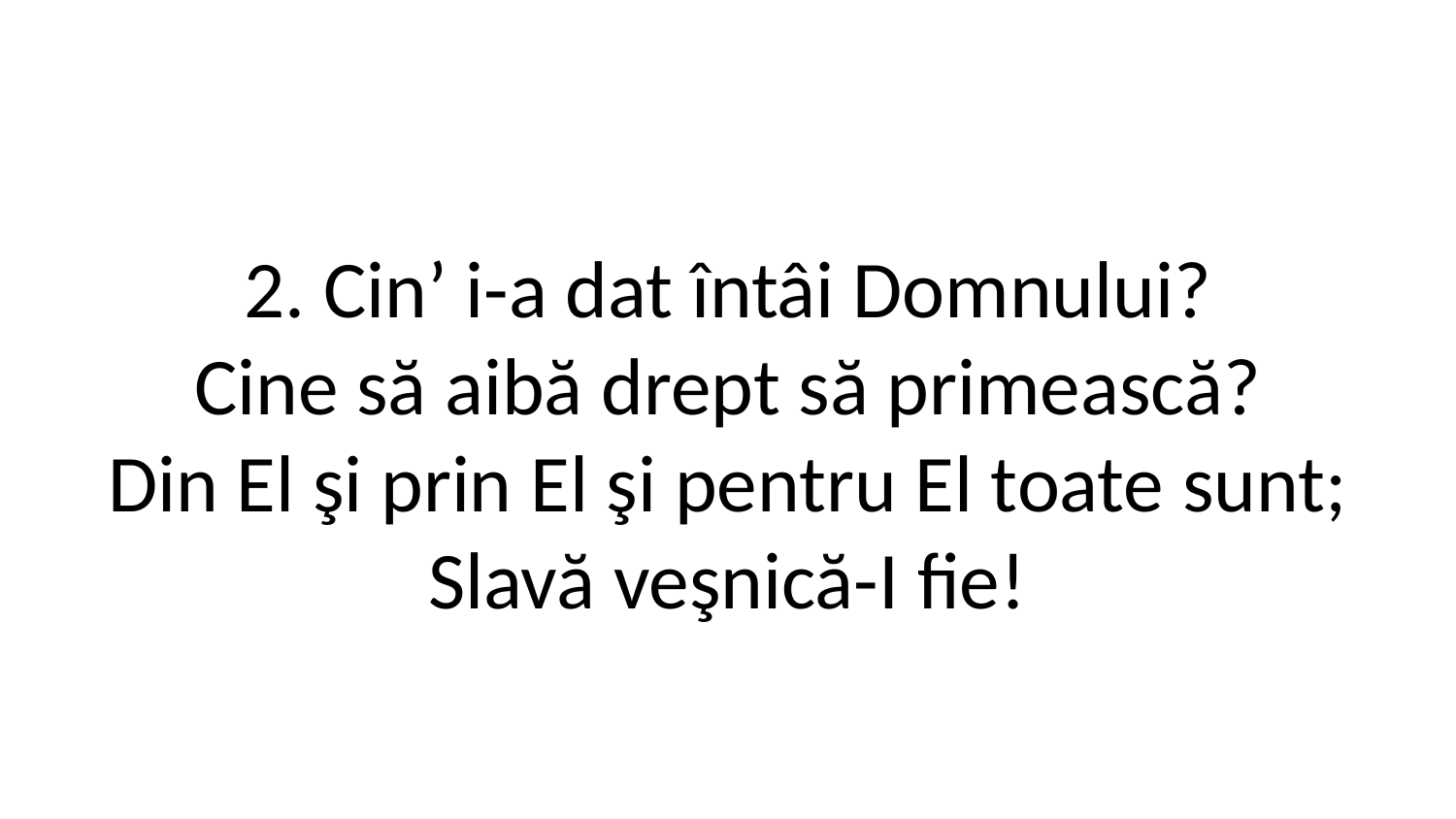

2. Cin’ i-a dat întâi Domnului?
Cine să aibă drept să primească?
Din El şi prin El şi pentru El toate sunt;
Slavă veşnică-I fie!